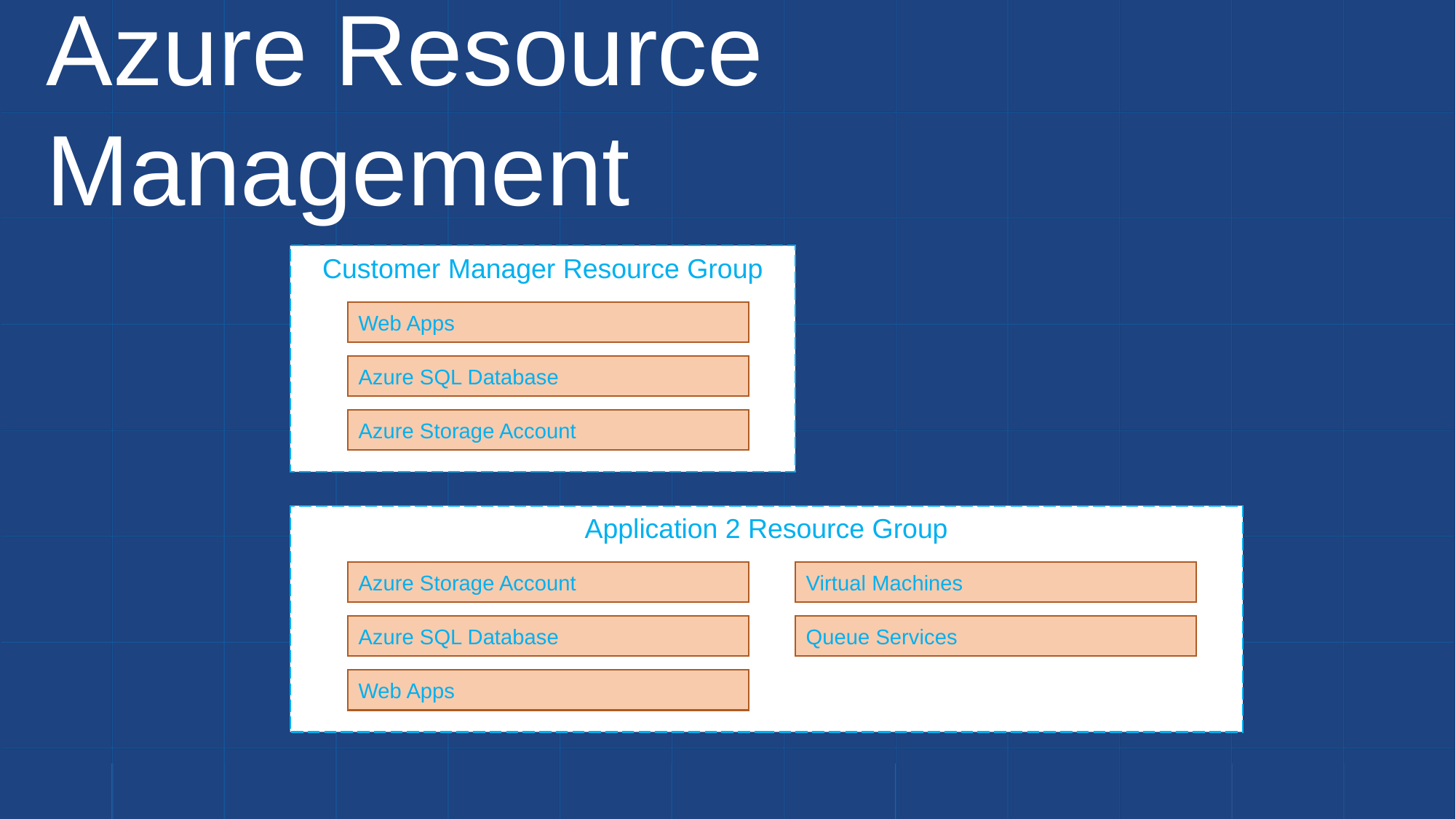

# Azure Resource Management
Customer Manager Resource Group
Web Apps
Azure SQL Database
Azure Storage Account
Application 2 Resource Group
Virtual Machines
Azure Storage Account
Azure SQL Database
Queue Services
Web Apps